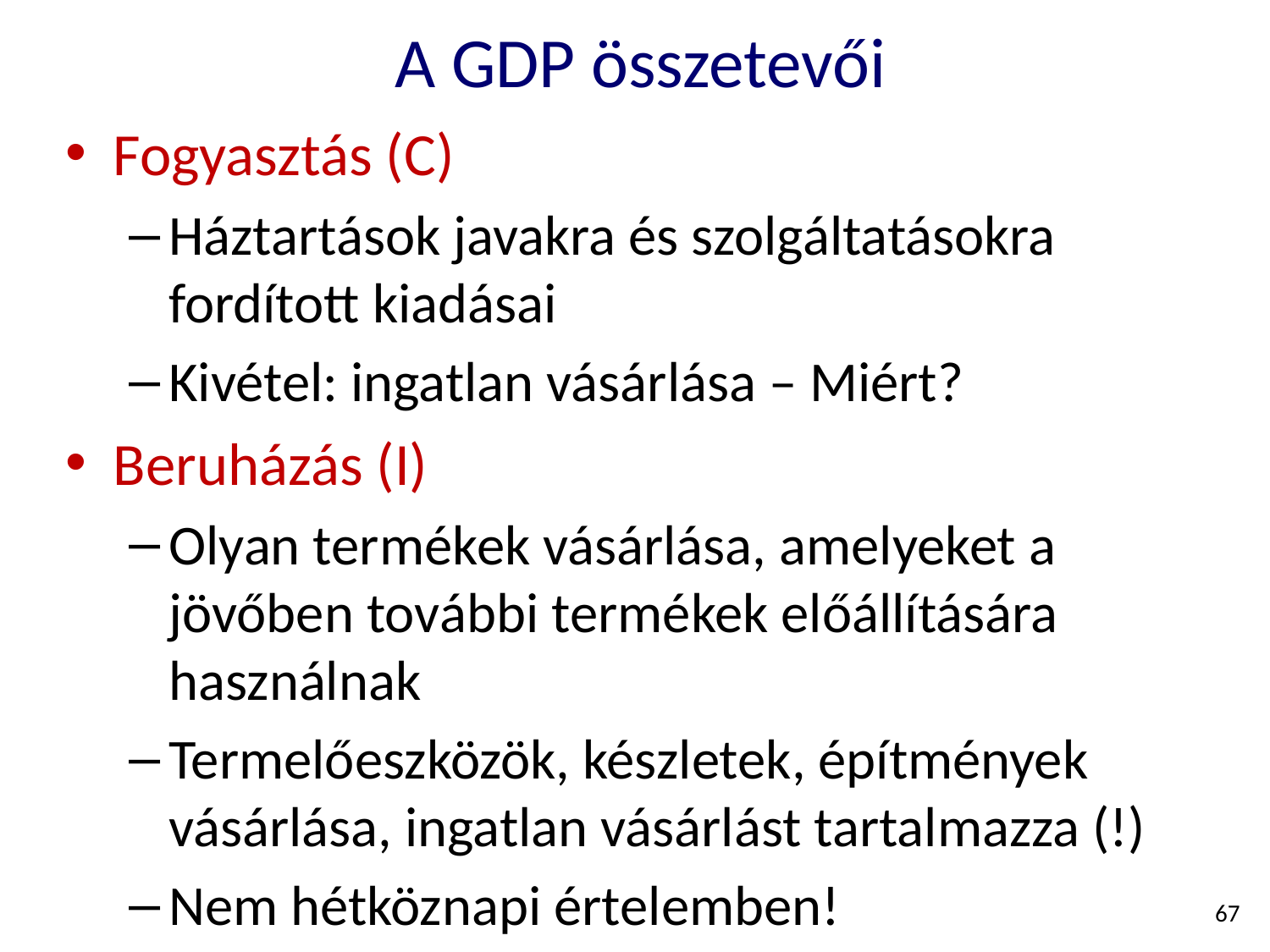

# A GDP összetevői
Fogyasztás (C)
Háztartások javakra és szolgáltatásokra fordított kiadásai
Kivétel: ingatlan vásárlása – Miért?
Beruházás (I)
Olyan termékek vásárlása, amelyeket a jövőben további termékek előállítására használnak
Termelőeszközök, készletek, építmények vásárlása, ingatlan vásárlást tartalmazza (!)
Nem hétköznapi értelemben!
67